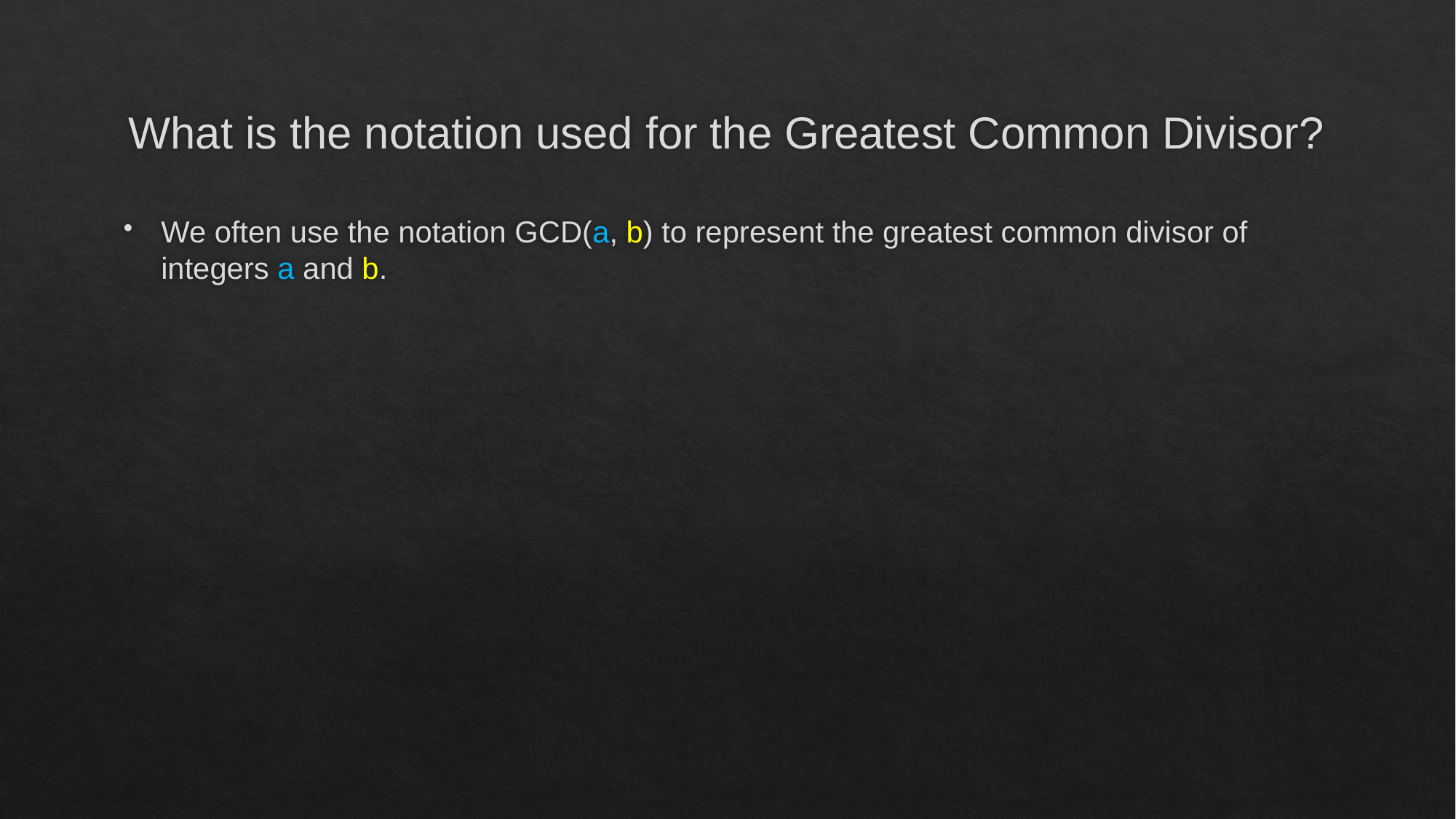

# What is the notation used for the Greatest Common Divisor?
We often use the notation GCD(a, b) to represent the greatest common divisor of integers a and b.